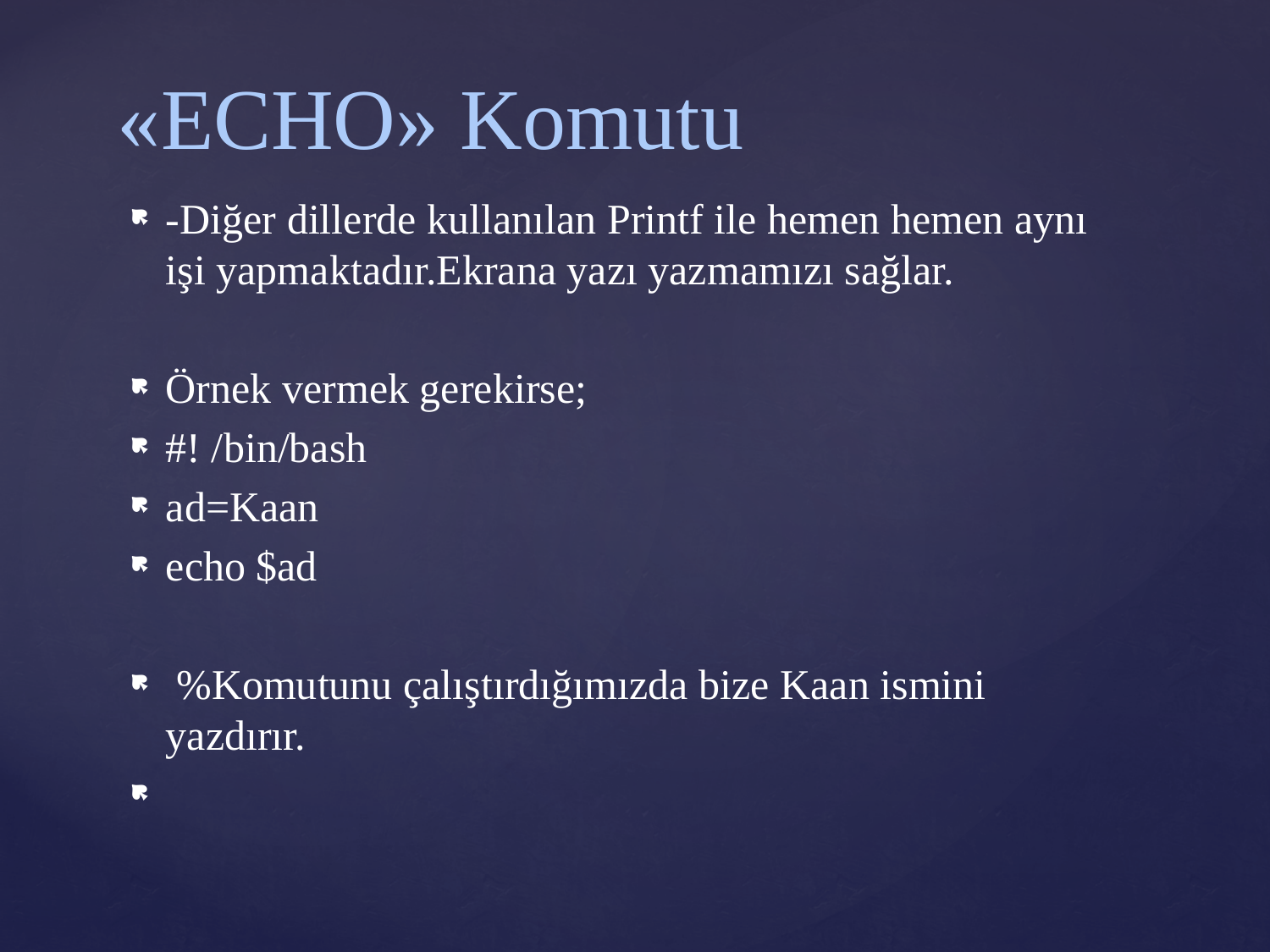

# «ECHO» Komutu
-Diğer dillerde kullanılan Printf ile hemen hemen aynı işi yapmaktadır.Ekrana yazı yazmamızı sağlar.

Örnek vermek gerekirse;
#! /bin/bash
ad=Kaan
echo $ad

 %Komutunu çalıştırdığımızda bize Kaan ismini yazdırır.